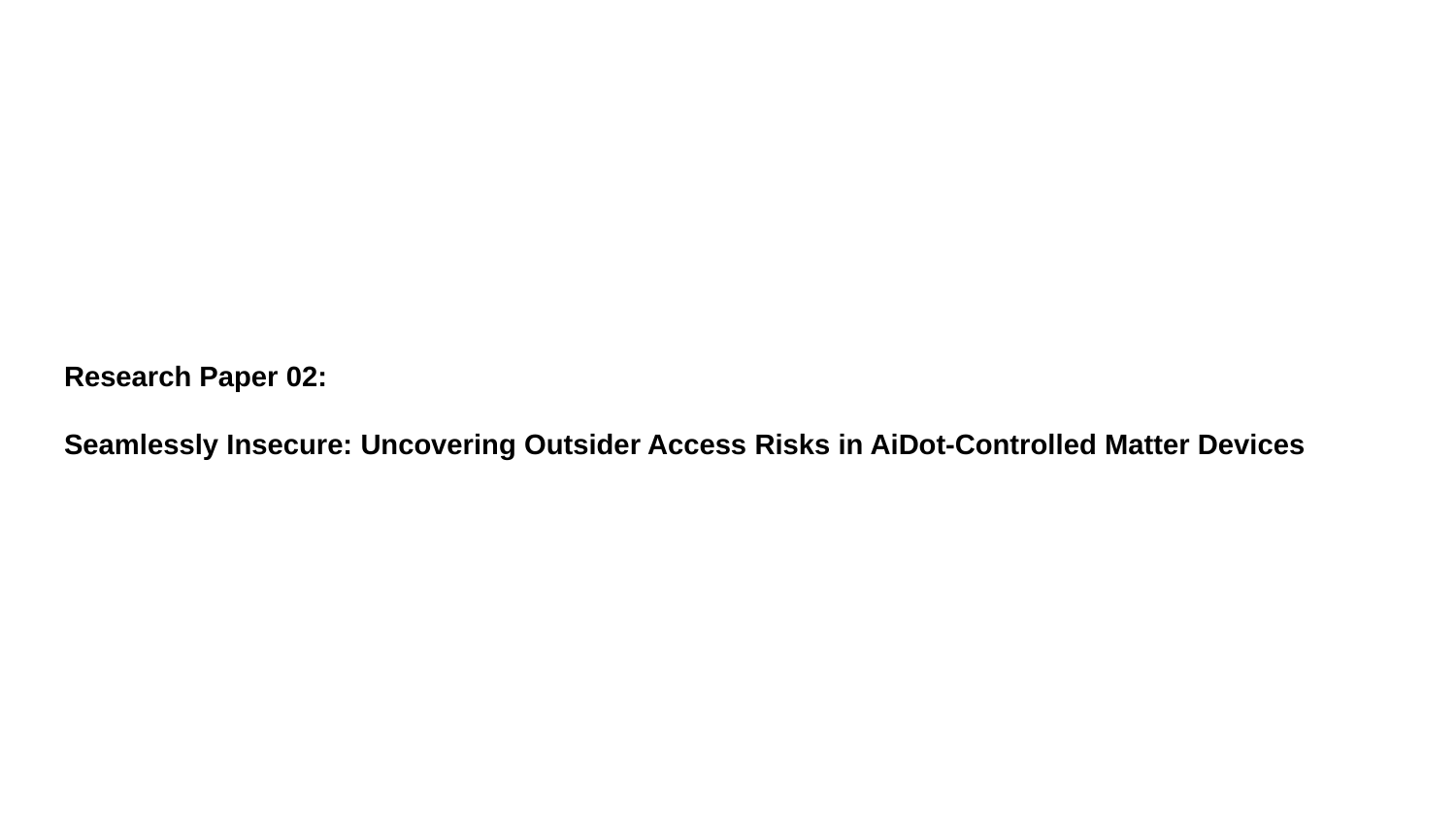

# Research Paper 02:

Seamlessly Insecure: Uncovering Outsider Access Risks in AiDot-Controlled Matter Devices